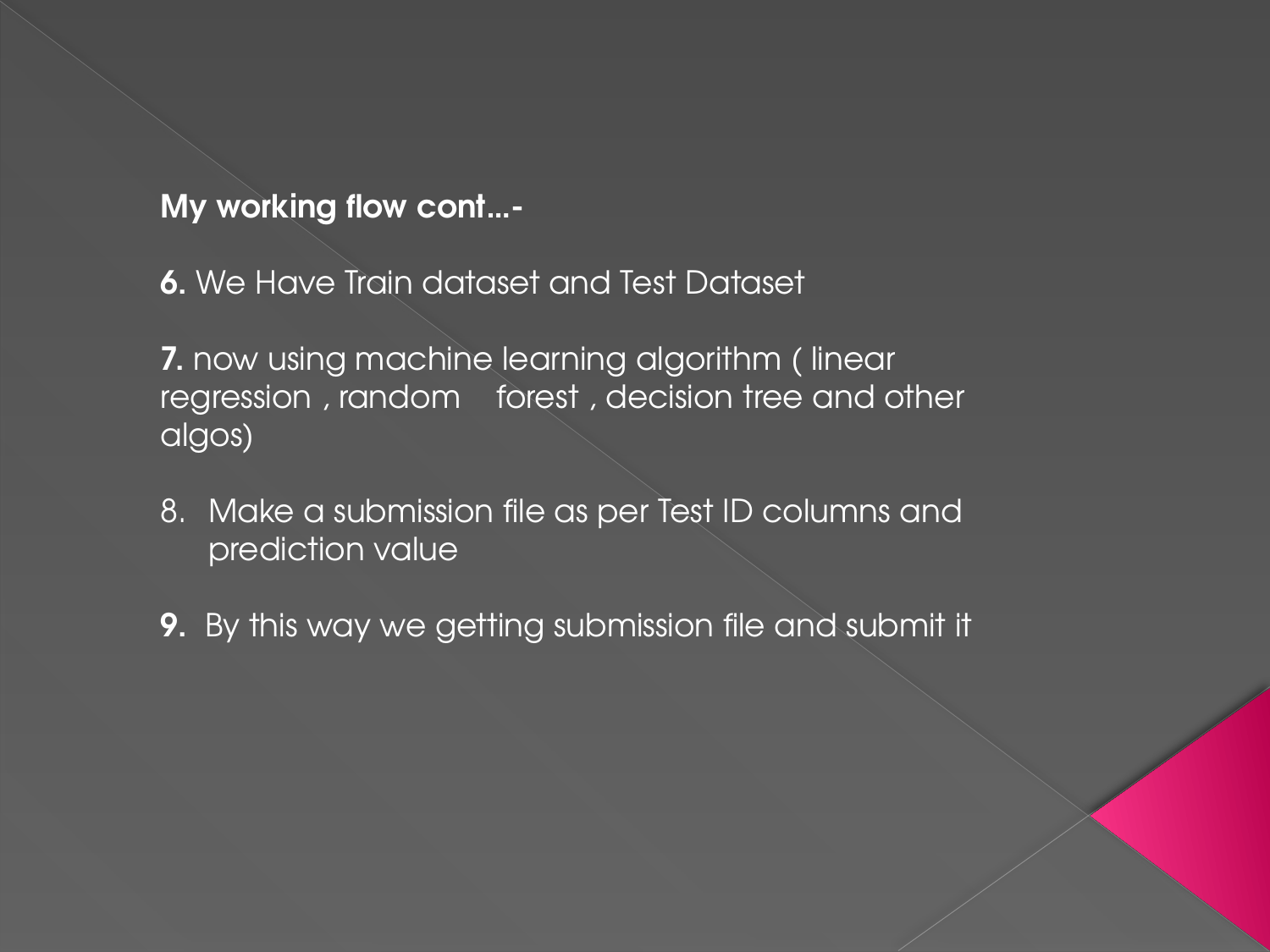

My working flow cont…-

6. We Have Train dataset and Test Dataset

7. now using machine learning algorithm ( linear regression , random    forest , decision tree and other algos)

Make a submission file as per Test ID columns and prediction value

9.  By this way we getting submission file and submit it